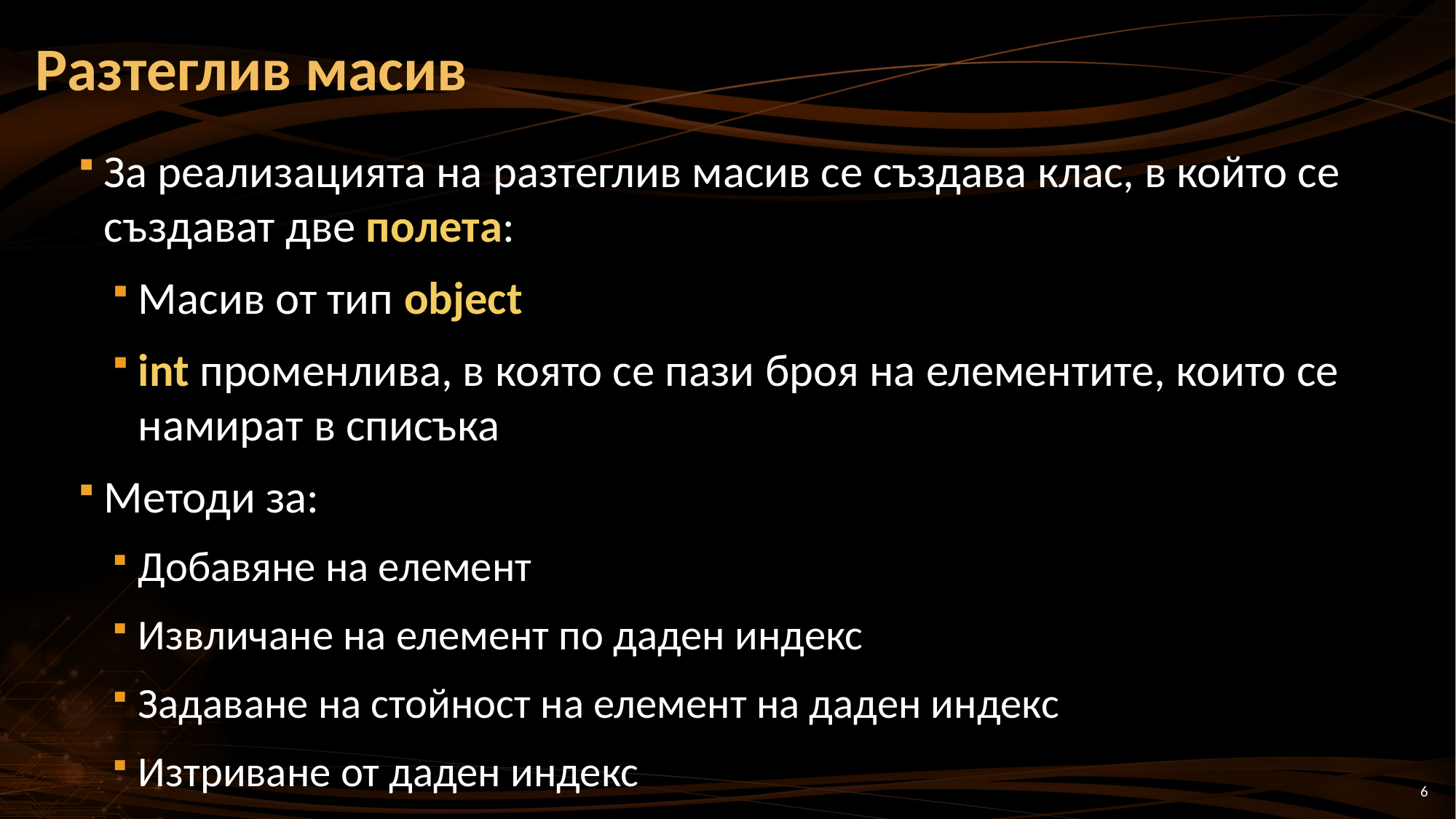

# Разтеглив масив
За реализацията на разтеглив масив се създава клас, в който се създават две полета:
Масив от тип object
int променлива, в която се пази броя на елементите, които се намират в списъка
Методи за:
Добавяне на елемент
Извличане на елемент по даден индекс
Задаване на стойност на елемент на даден индекс
Изтриване от даден индекс
6